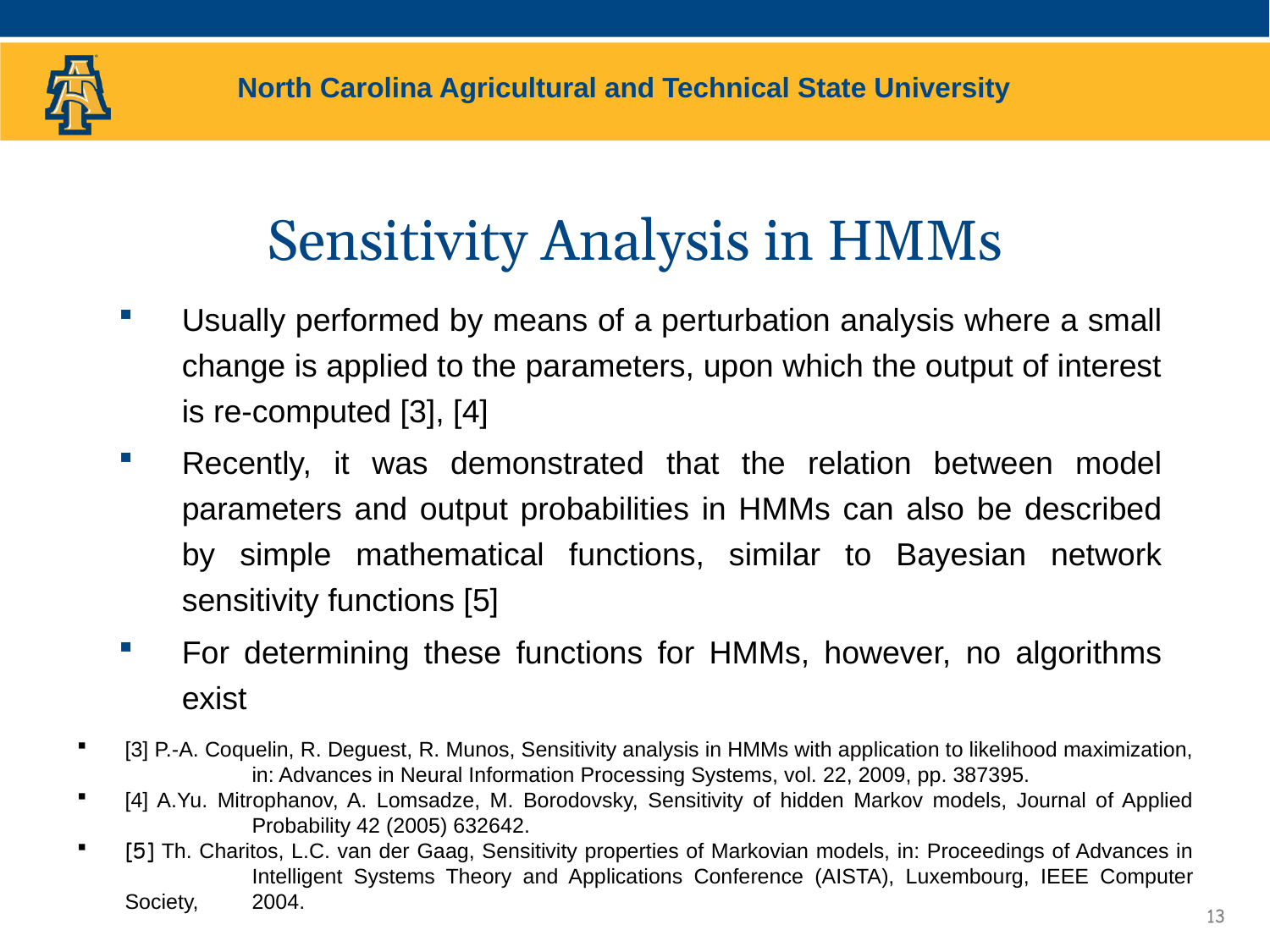

# Sensitivity Analysis in HMMs
Usually performed by means of a perturbation analysis where a small change is applied to the parameters, upon which the output of interest is re-computed [3], [4]
Recently, it was demonstrated that the relation between model parameters and output probabilities in HMMs can also be described by simple mathematical functions, similar to Bayesian network sensitivity functions [5]
For determining these functions for HMMs, however, no algorithms exist
[3] P.-A. Coquelin, R. Deguest, R. Munos, Sensitivity analysis in HMMs with application to likelihood maximization, 	in: Advances in Neural Information Processing Systems, vol. 22, 2009, pp. 387395.
[4] A.Yu. Mitrophanov, A. Lomsadze, M. Borodovsky, Sensitivity of hidden Markov models, Journal of Applied 	Probability 42 (2005) 632642.
[5] Th. Charitos, L.C. van der Gaag, Sensitivity properties of Markovian models, in: Proceedings of Advances in 	Intelligent Systems Theory and Applications Conference (AISTA), Luxembourg, IEEE Computer Society, 	2004.
13